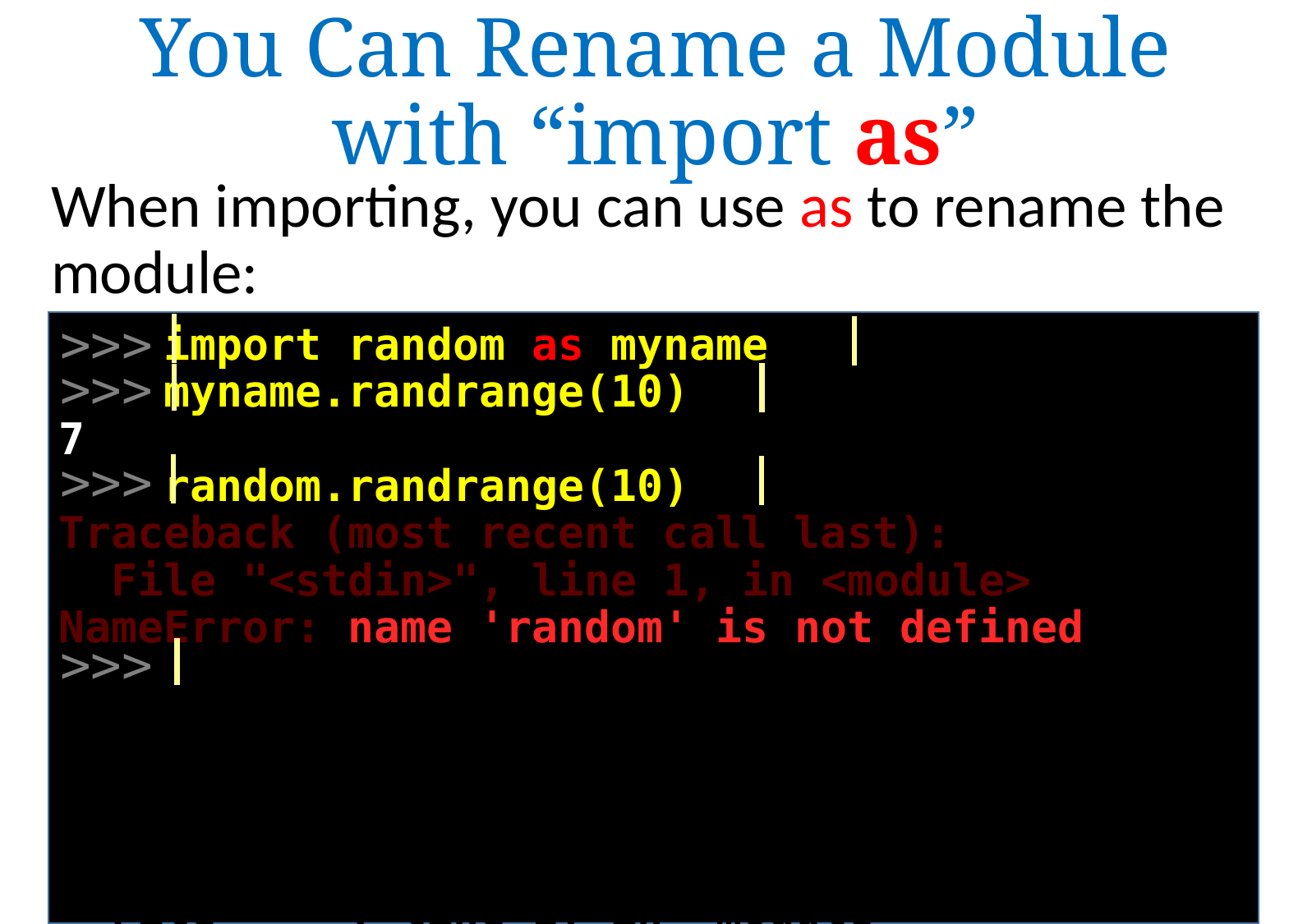

You Can Rename a Module
with “import as”
When importing, you can use as to rename the module: (or a single attribute/method from it):
When importing, you can use as to rename the module (or a single attribute/method from it):
    import random as myname
    myname.randrange(10)
7
    random.randrange(10)
Traceback (most recent call last):
  File "<stdin>", line 1, in <module>
NameError: name 'random' is not defined
 from sys import as X
>>> print (X)#'X' versus ''
1114111
>>> print ()
 (most recent call last):
  File "<>", line 1, in <module>

>>>
>>>

>>>

>>>